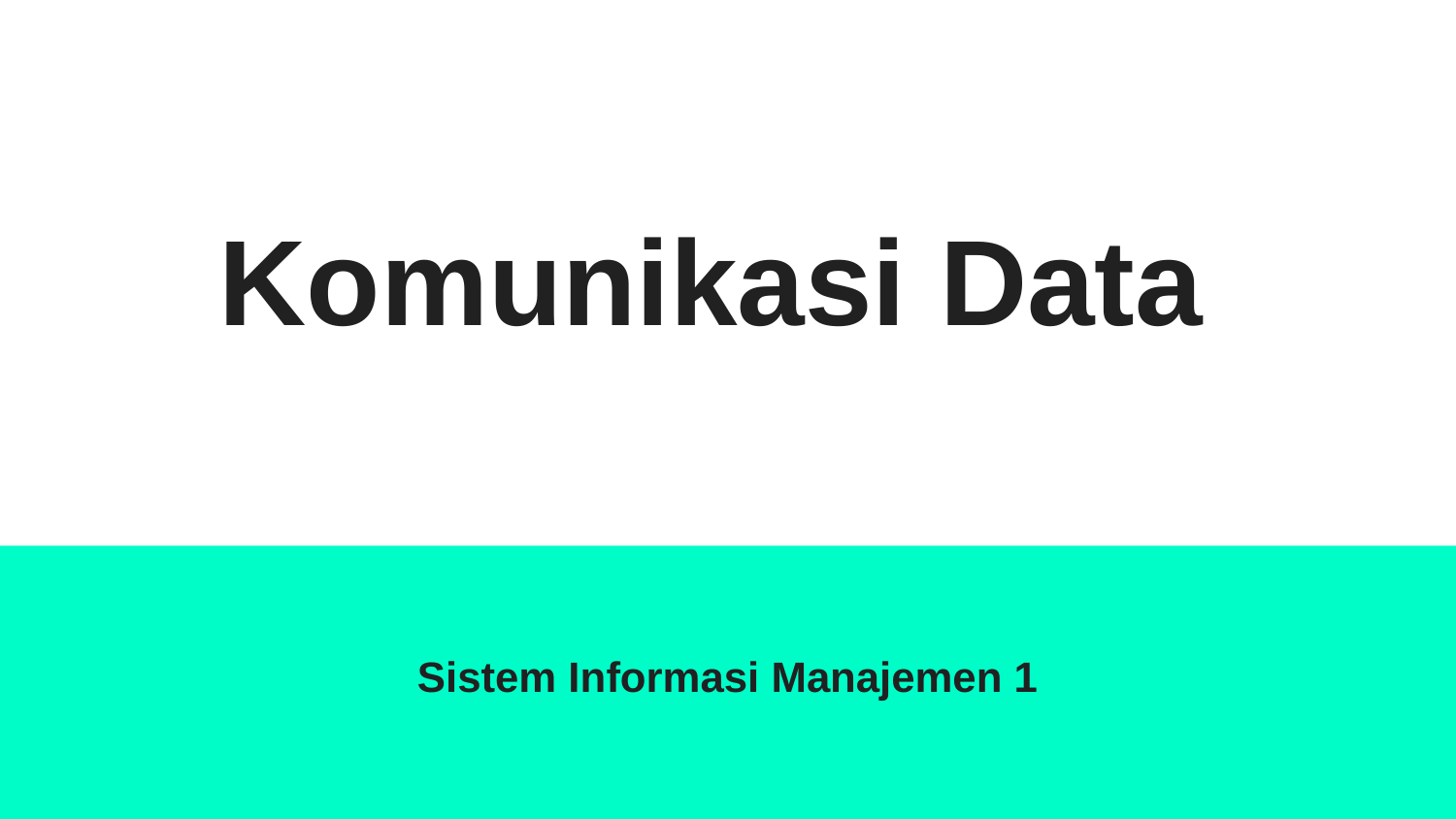

# Komunikasi Data
Sistem Informasi Manajemen 1